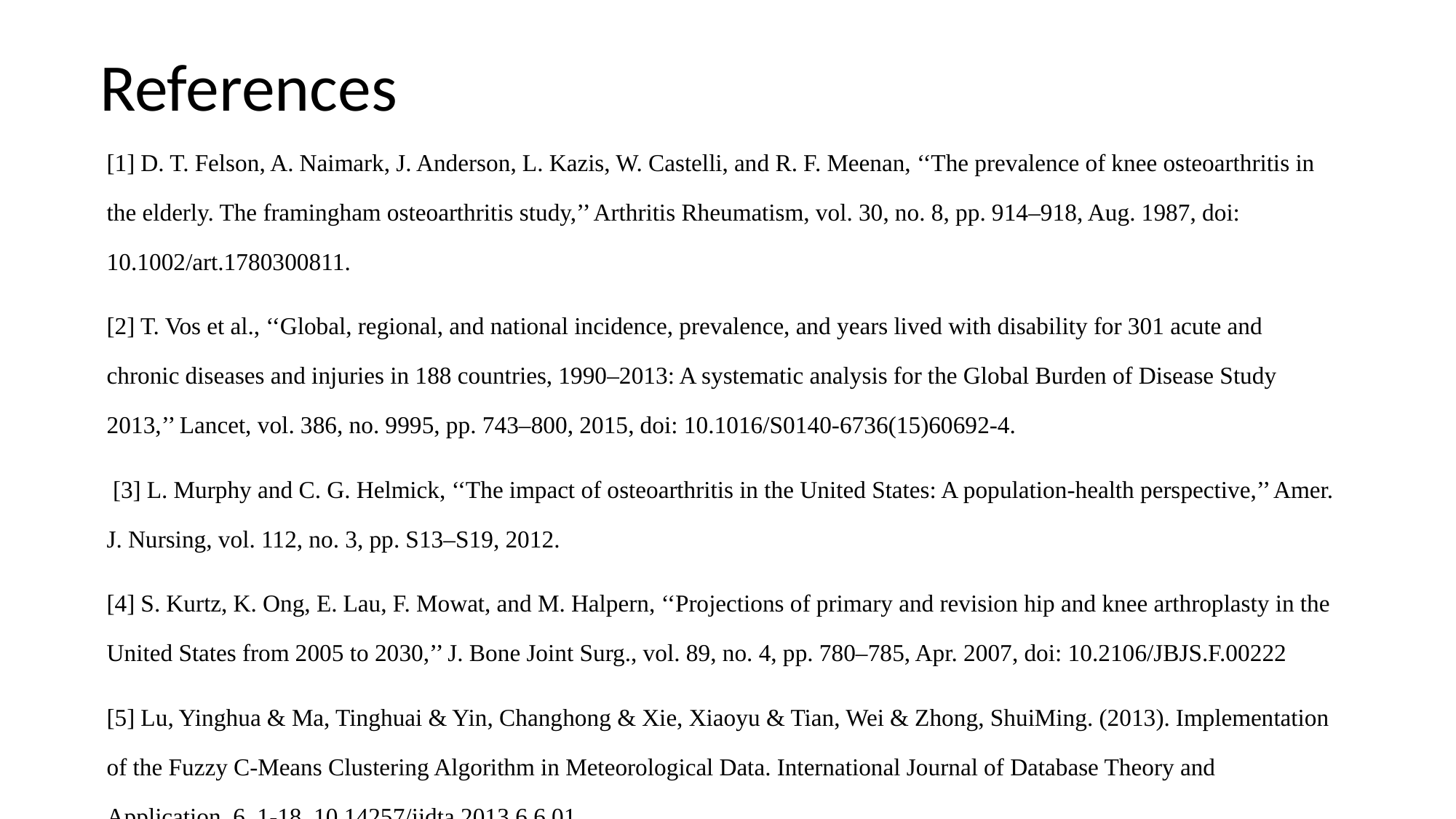

# References
[1] D. T. Felson, A. Naimark, J. Anderson, L. Kazis, W. Castelli, and R. F. Meenan, ‘‘The prevalence of knee osteoarthritis in the elderly. The framingham osteoarthritis study,’’ Arthritis Rheumatism, vol. 30, no. 8, pp. 914–918, Aug. 1987, doi: 10.1002/art.1780300811.
[2] T. Vos et al., ‘‘Global, regional, and national incidence, prevalence, and years lived with disability for 301 acute and chronic diseases and injuries in 188 countries, 1990–2013: A systematic analysis for the Global Burden of Disease Study 2013,’’ Lancet, vol. 386, no. 9995, pp. 743–800, 2015, doi: 10.1016/S0140-6736(15)60692-4.
 [3] L. Murphy and C. G. Helmick, ‘‘The impact of osteoarthritis in the United States: A population-health perspective,’’ Amer. J. Nursing, vol. 112, no. 3, pp. S13–S19, 2012.
[4] S. Kurtz, K. Ong, E. Lau, F. Mowat, and M. Halpern, ‘‘Projections of primary and revision hip and knee arthroplasty in the United States from 2005 to 2030,’’ J. Bone Joint Surg., vol. 89, no. 4, pp. 780–785, Apr. 2007, doi: 10.2106/JBJS.F.00222
[5] Lu, Yinghua & Ma, Tinghuai & Yin, Changhong & Xie, Xiaoyu & Tian, Wei & Zhong, ShuiMing. (2013). Implementation of the Fuzzy C-Means Clustering Algorithm in Meteorological Data. International Journal of Database Theory and Application. 6. 1-18. 10.14257/ijdta.2013.6.6.01.